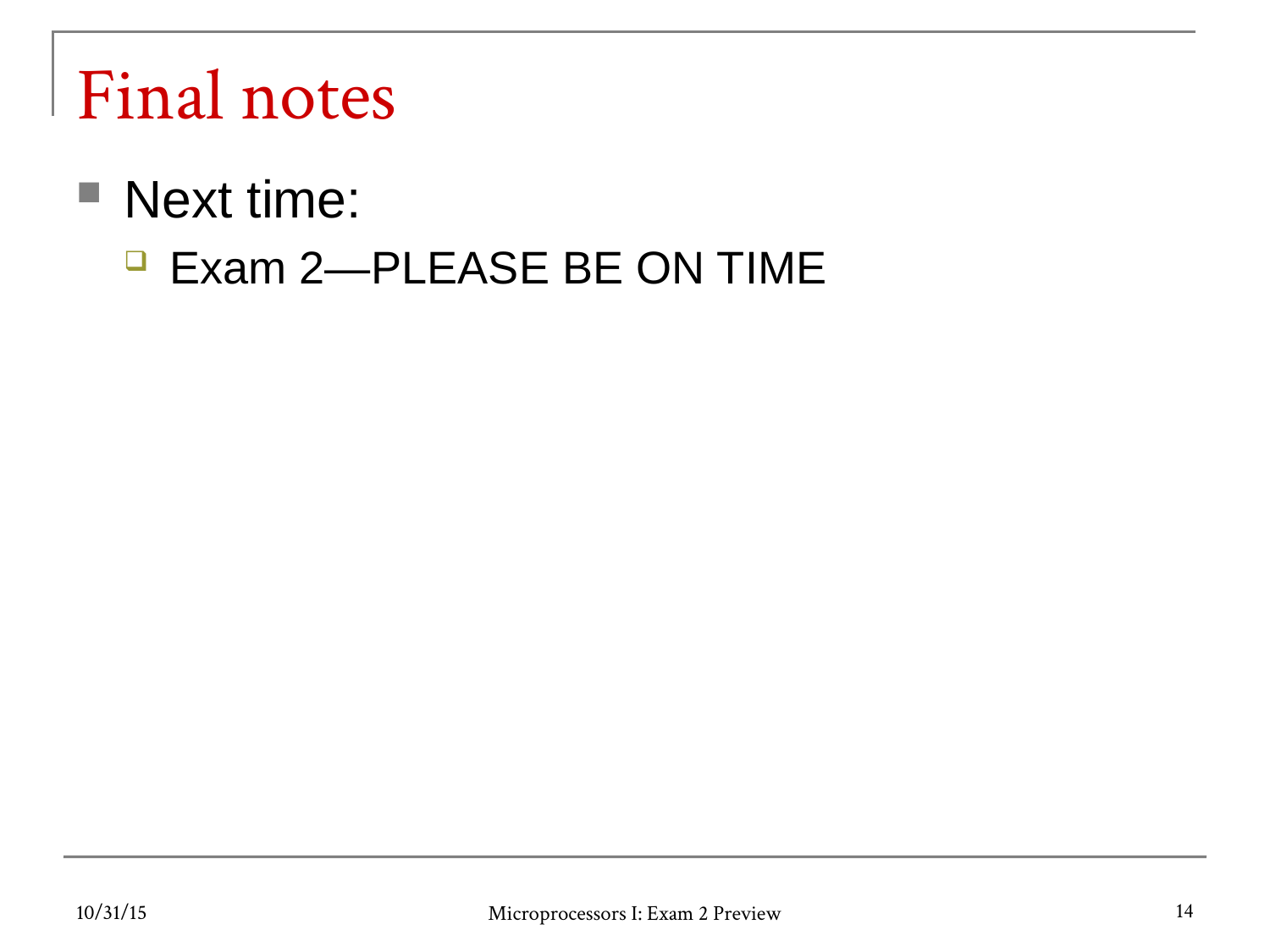

# Final notes
Next time:
Exam 2—PLEASE BE ON TIME
10/31/15
14
Microprocessors I: Exam 2 Preview